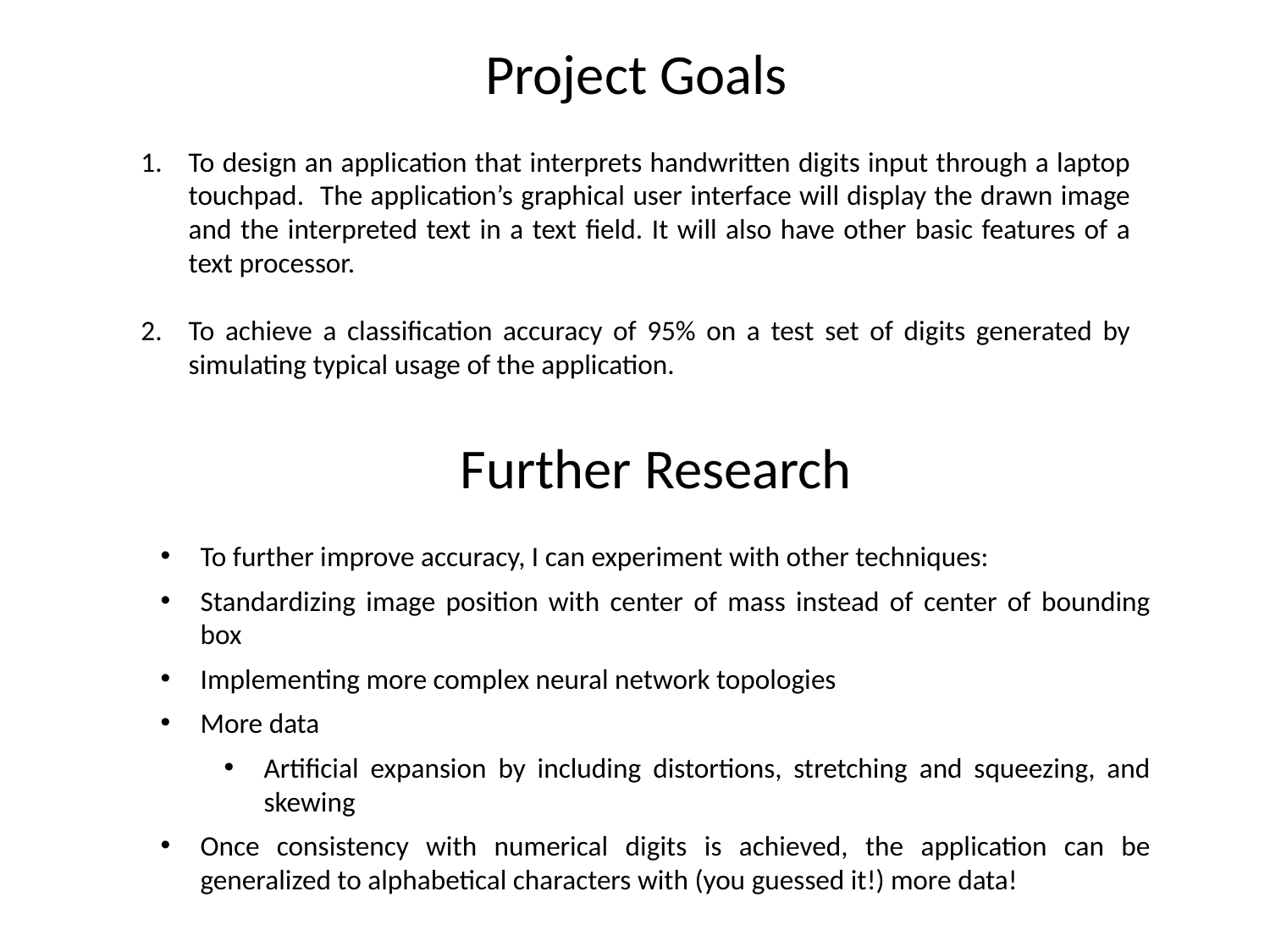

Project Goals

To design an application that interprets handwritten digits input through a laptop touchpad.  The application’s graphical user interface will display the drawn image and the interpreted text in a text field. It will also have other basic features of a text processor.

To achieve a classification accuracy of 95% on a test set of digits generated by simulating typical usage of the application.
Further Research

To further improve accuracy, I can experiment with other techniques:
Standardizing image position with center of mass instead of center of bounding box
Implementing more complex neural network topologies
More data
Artificial expansion by including distortions, stretching and squeezing, and skewing
Once consistency with numerical digits is achieved, the application can be generalized to alphabetical characters with (you guessed it!) more data!